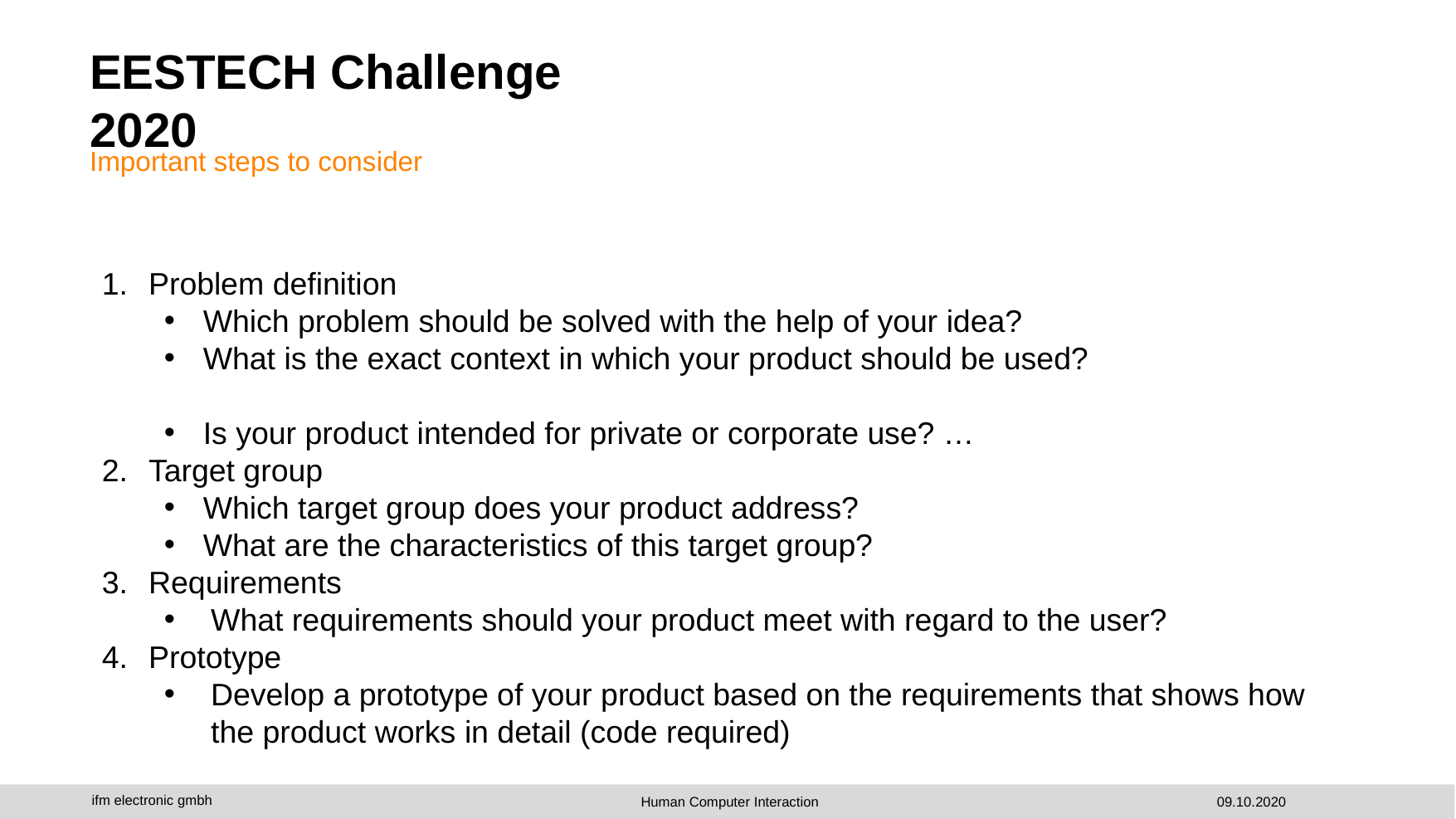

EESTECH Challenge 2020
Important steps to consider
Problem definition
Which problem should be solved with the help of your idea?
What is the exact context in which your product should be used?
Is your product intended for private or corporate use? …
Target group
Which target group does your product address?
What are the characteristics of this target group?
Requirements
What requirements should your product meet with regard to the user?
Prototype
Develop a prototype of your product based on the requirements that shows how the product works in detail (code required)
Human Computer Interaction
09.10.2020